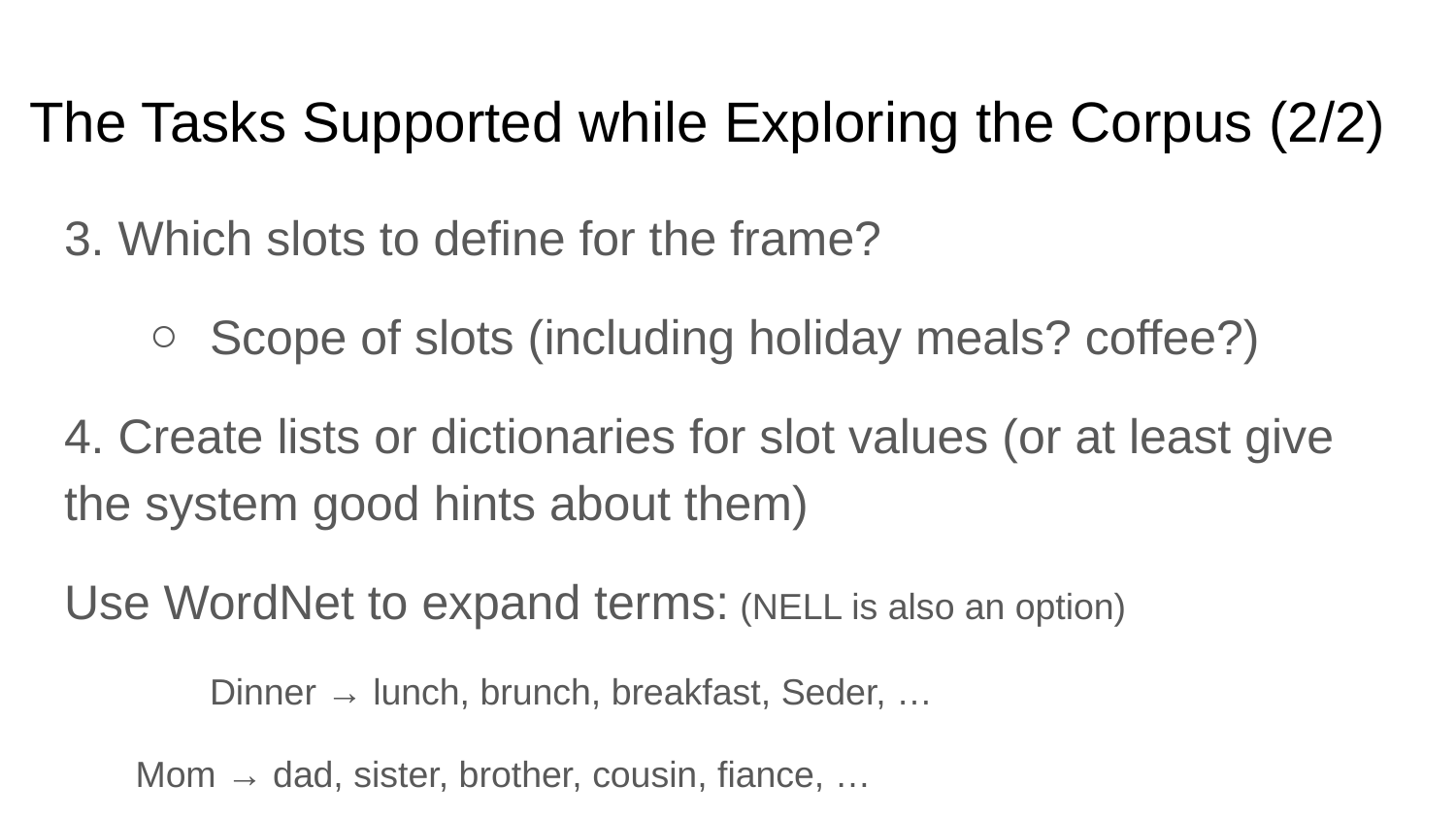

# The Tasks Supported while Exploring the Corpus (2/2)
3. Which slots to define for the frame?
Scope of slots (including holiday meals? coffee?)
4. Create lists or dictionaries for slot values (or at least give the system good hints about them)
Use WordNet to expand terms: (NELL is also an option)
	Dinner → lunch, brunch, breakfast, Seder, …
       Mom → dad, sister, brother, cousin, fiance, …